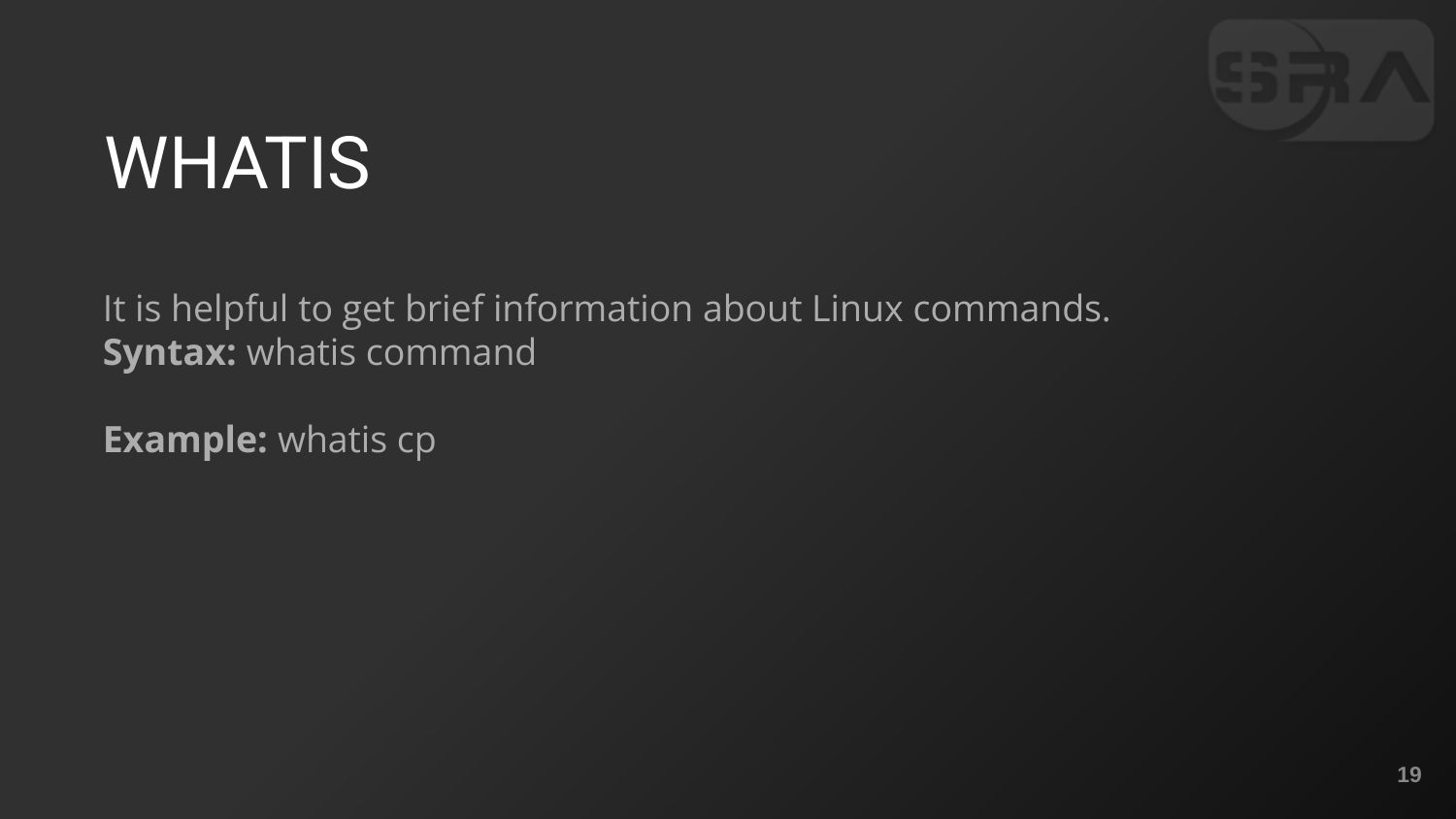

# WHATIS
It is helpful to get brief information about Linux commands.
Syntax: whatis command

Example: whatis cp
19